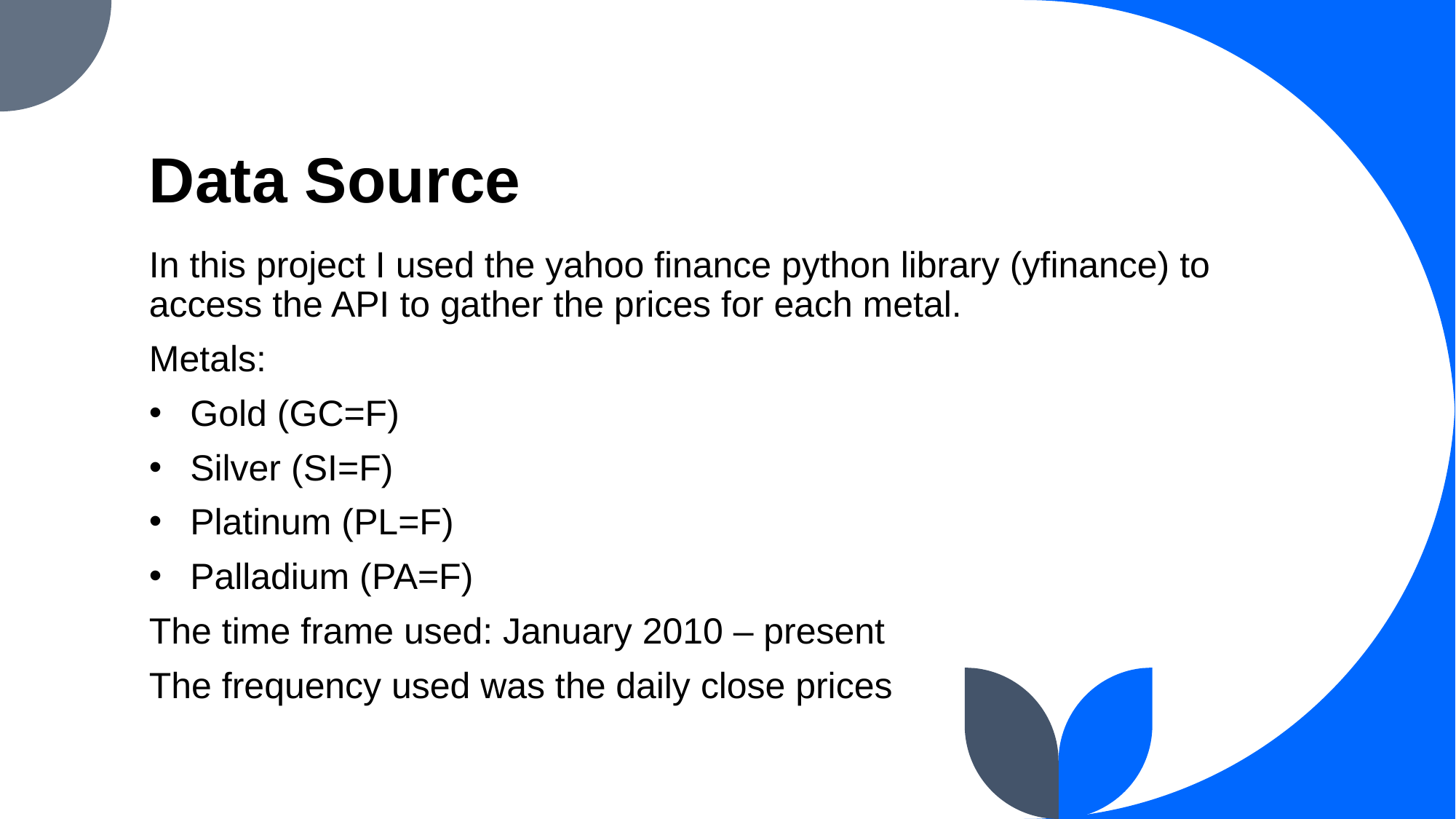

# Data Source
In this project I used the yahoo finance python library (yfinance) to access the API to gather the prices for each metal.
Metals:
Gold (GC=F)
Silver (SI=F)
Platinum (PL=F)
Palladium (PA=F)
The time frame used: January 2010 – present
The frequency used was the daily close prices